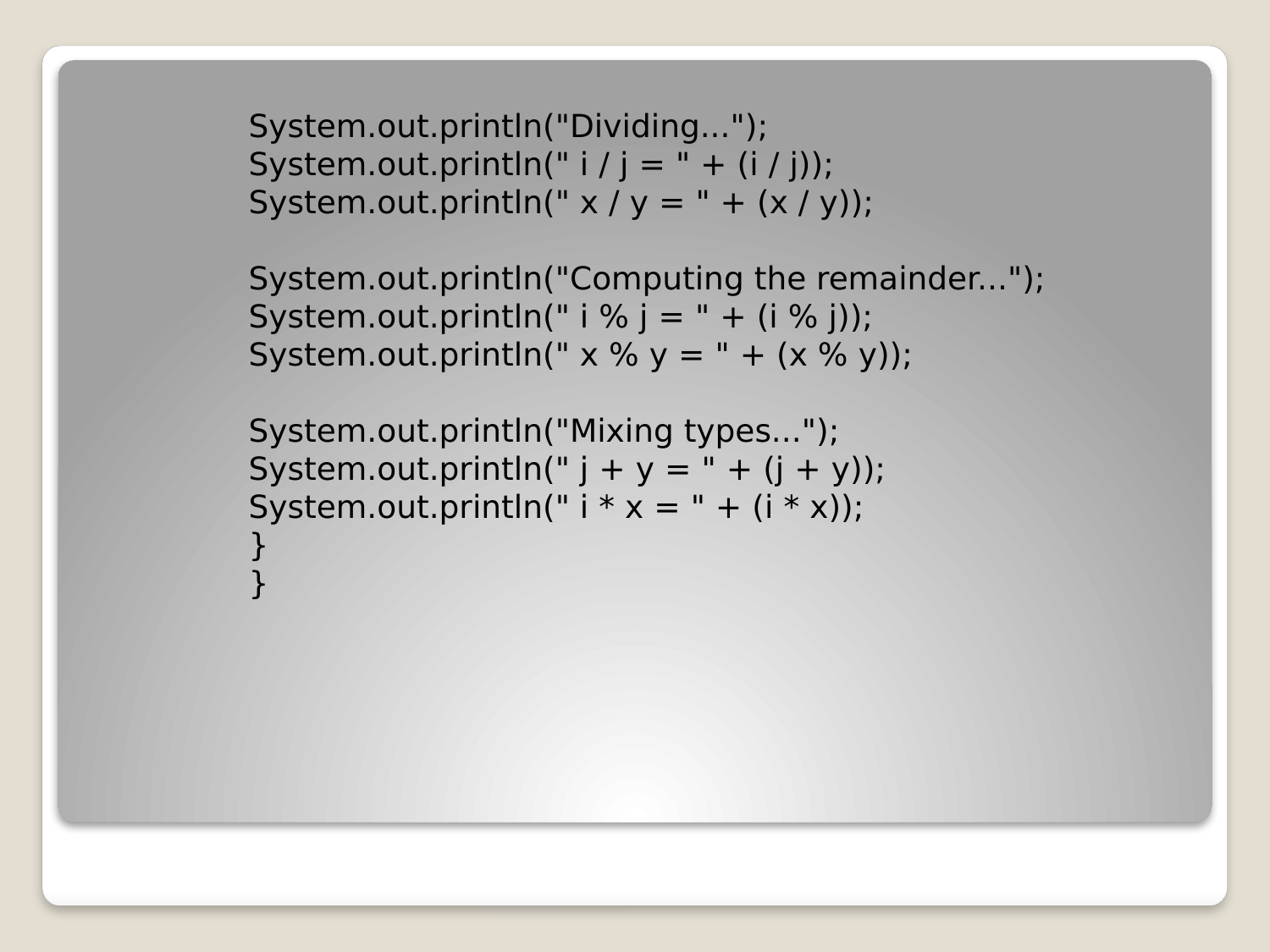

System.out.println("Dividing...");
	System.out.println(" i / j = " + (i / j));
	System.out.println(" x / y = " + (x / y));

	System.out.println("Computing the remainder...");
	System.out.println(" i % j = " + (i % j));
	System.out.println(" x % y = " + (x % y));

	System.out.println("Mixing types...");
	System.out.println(" j + y = " + (j + y));
	System.out.println(" i * x = " + (i * x));
	}
	}